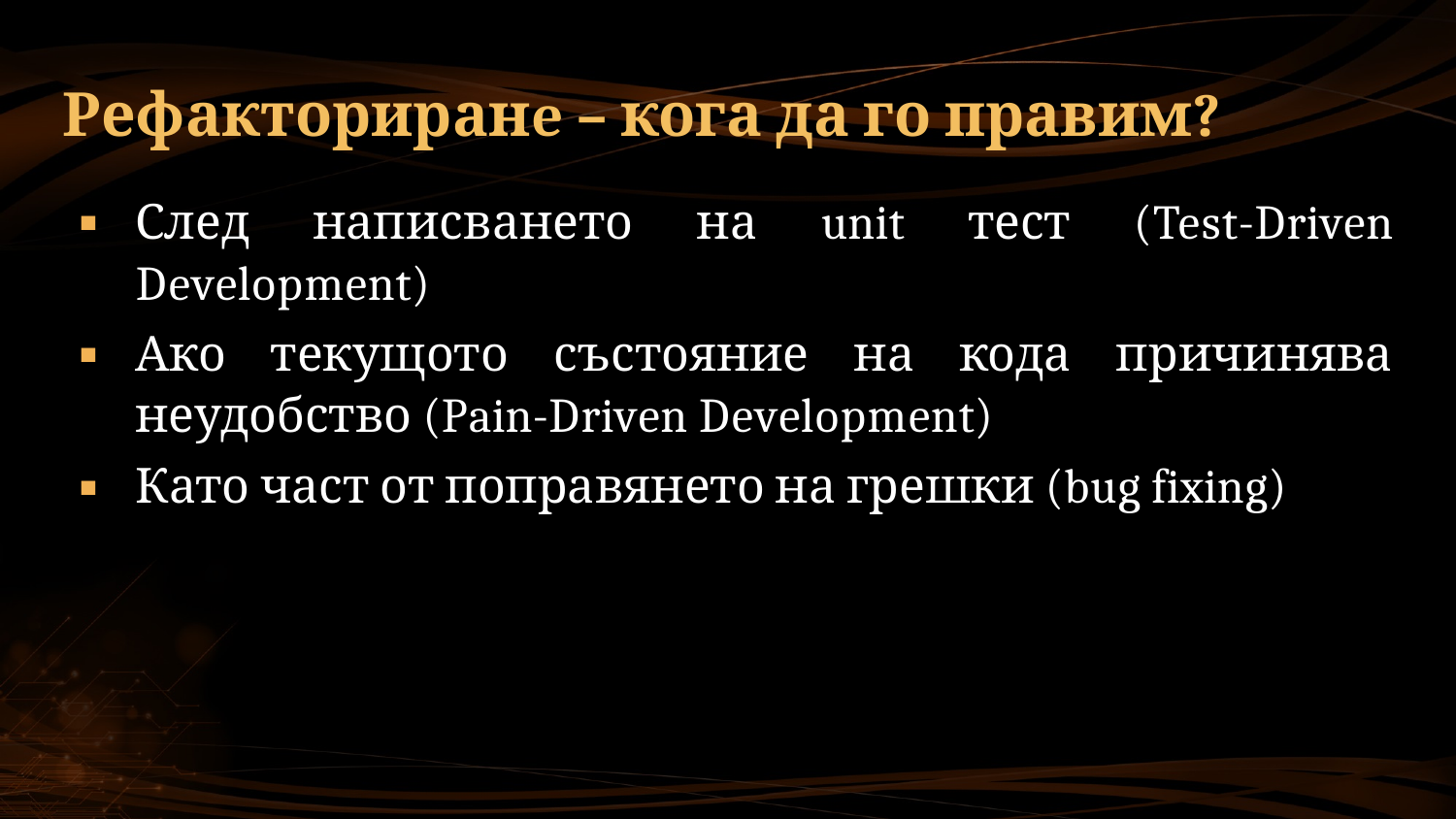

# Рефакториранe – кога да го правим?
След написването на unit тест (Test-Driven Development)
Ако текущото състояние на кода причинява неудобство (Pain-Driven Development)
Като част от поправянето на грешки (bug fixing)